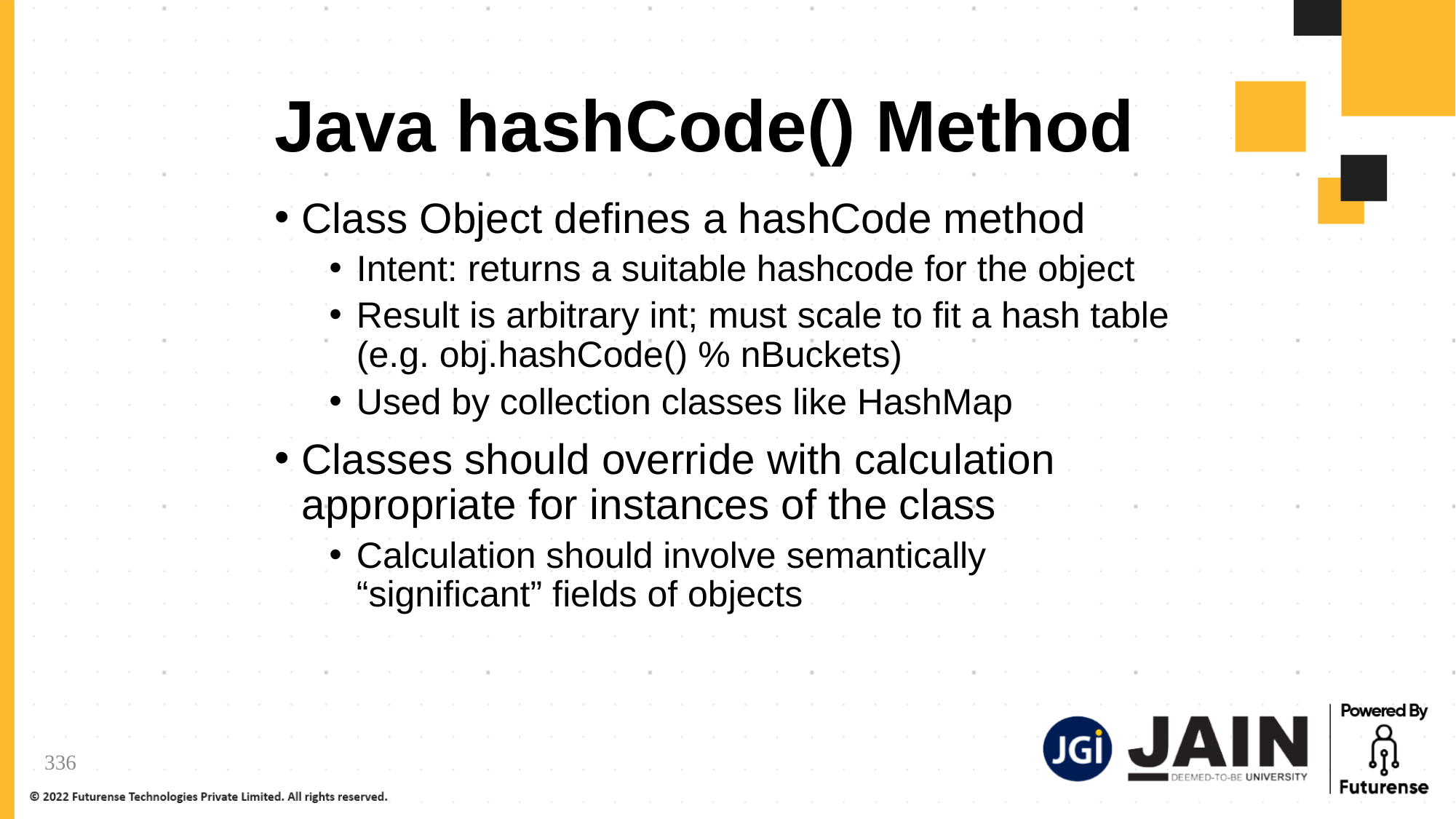

# Java hashCode() Method
Class Object defines a hashCode method
Intent: returns a suitable hashcode for the object
Result is arbitrary int; must scale to fit a hash table (e.g. obj.hashCode() % nBuckets)
Used by collection classes like HashMap
Classes should override with calculation appropriate for instances of the class
Calculation should involve semantically “significant” fields of objects
336